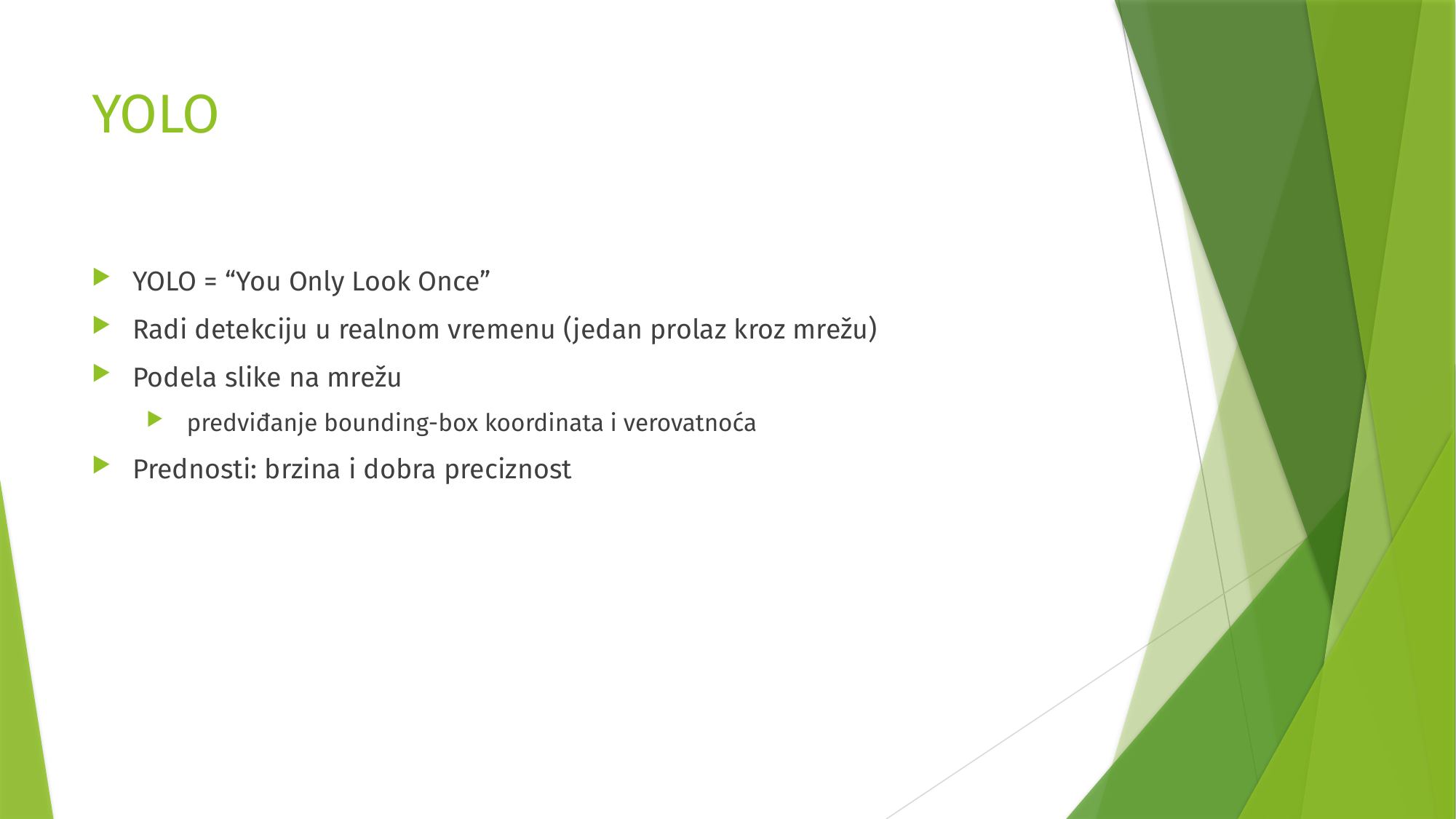

# YOLO
YOLO = “You Only Look Once”
Radi detekciju u realnom vremenu (jedan prolaz kroz mrežu)
Podela slike na mrežu
 predviđanje bounding-box koordinata i verovatnoća
Prednosti: brzina i dobra preciznost